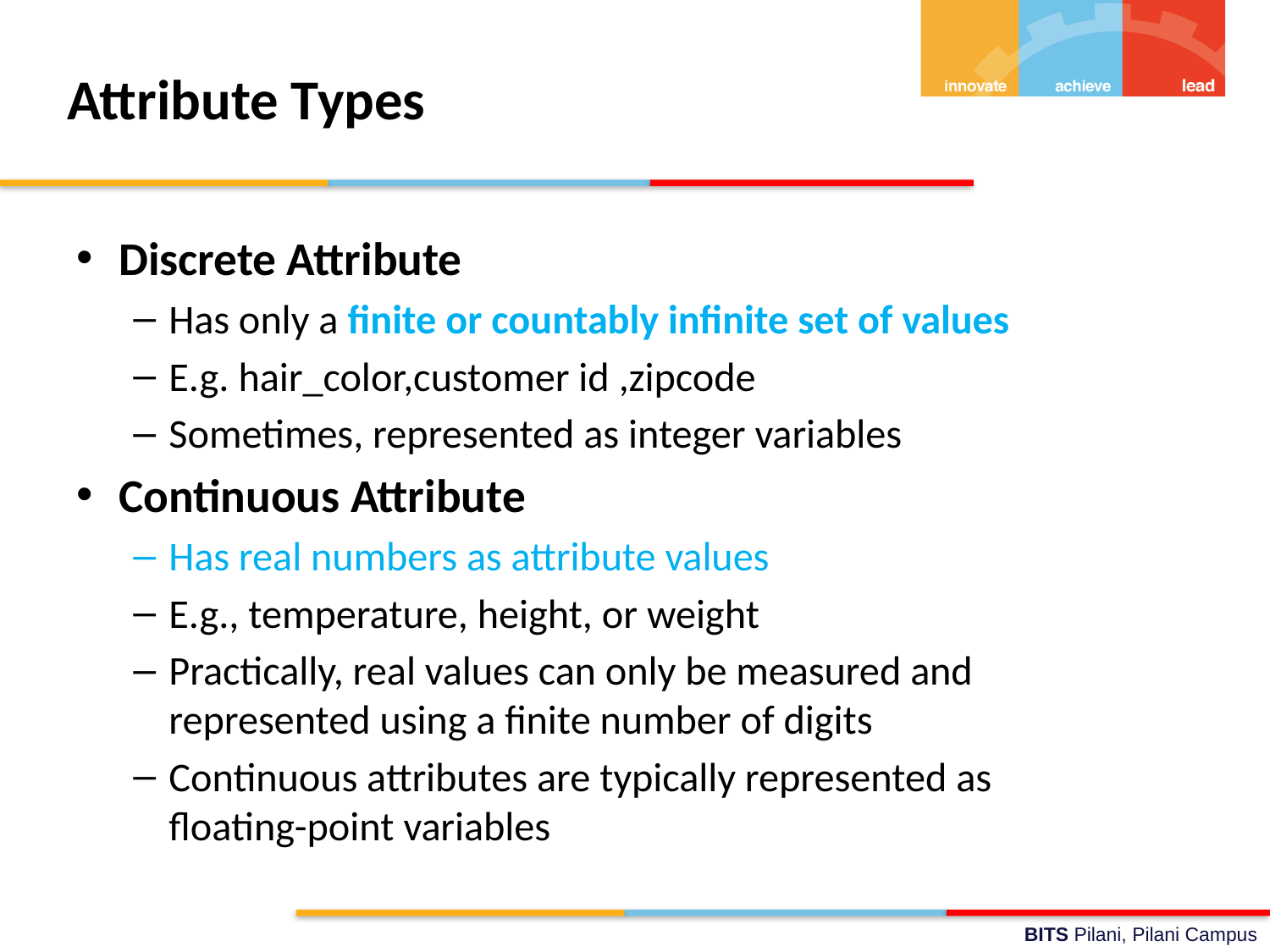

# Attribute Types
Discrete Attribute
Has only a finite or countably infinite set of values
E.g. hair_color,customer id ,zipcode
Sometimes, represented as integer variables
Continuous Attribute
Has real numbers as attribute values
E.g., temperature, height, or weight
Practically, real values can only be measured and represented using a finite number of digits
Continuous attributes are typically represented as floating-point variables